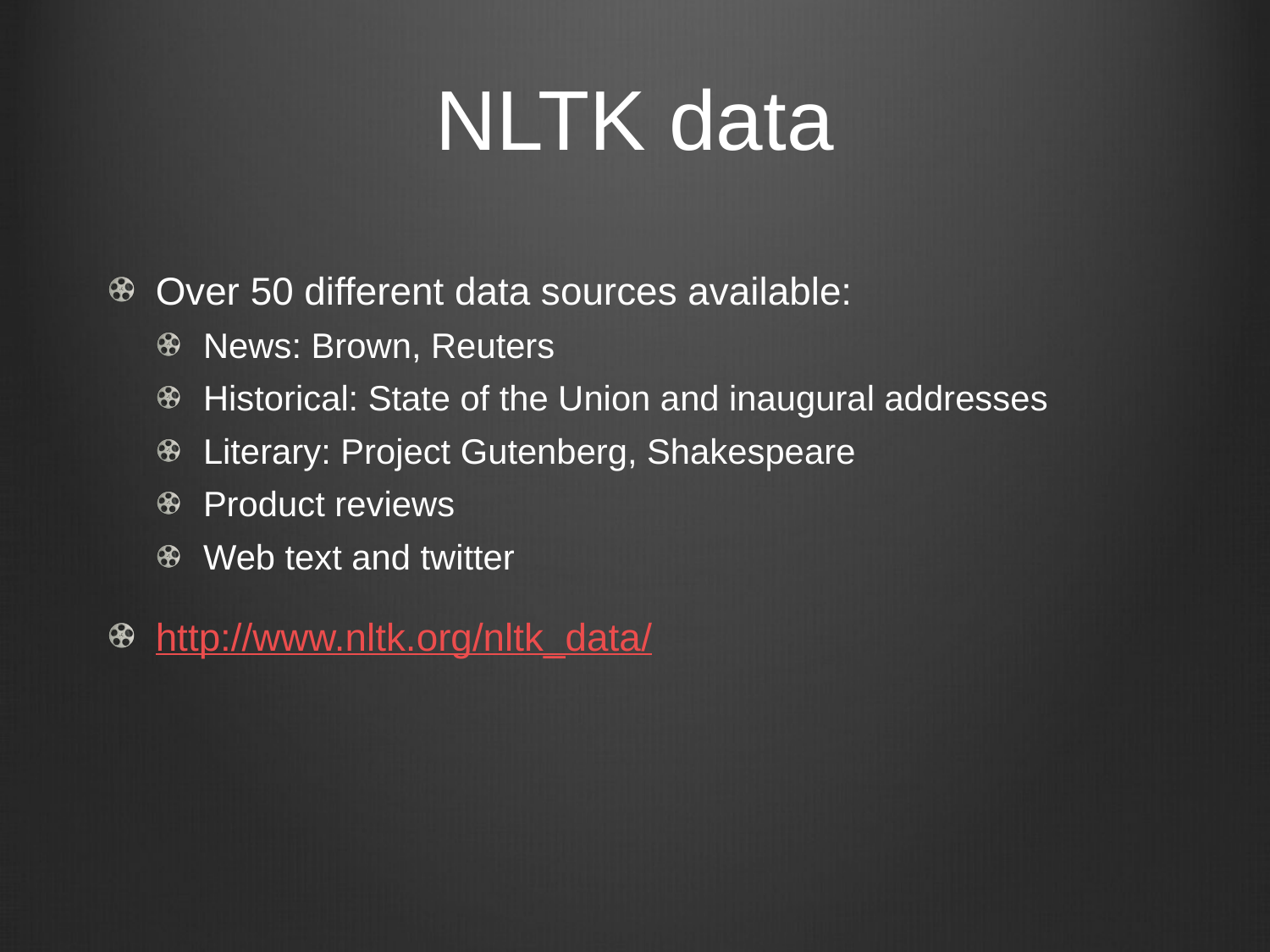

# NLTK data
Over 50 different data sources available:
News: Brown, Reuters
Historical: State of the Union and inaugural addresses
Literary: Project Gutenberg, Shakespeare
Product reviews
Web text and twitter
http://www.nltk.org/nltk_data/